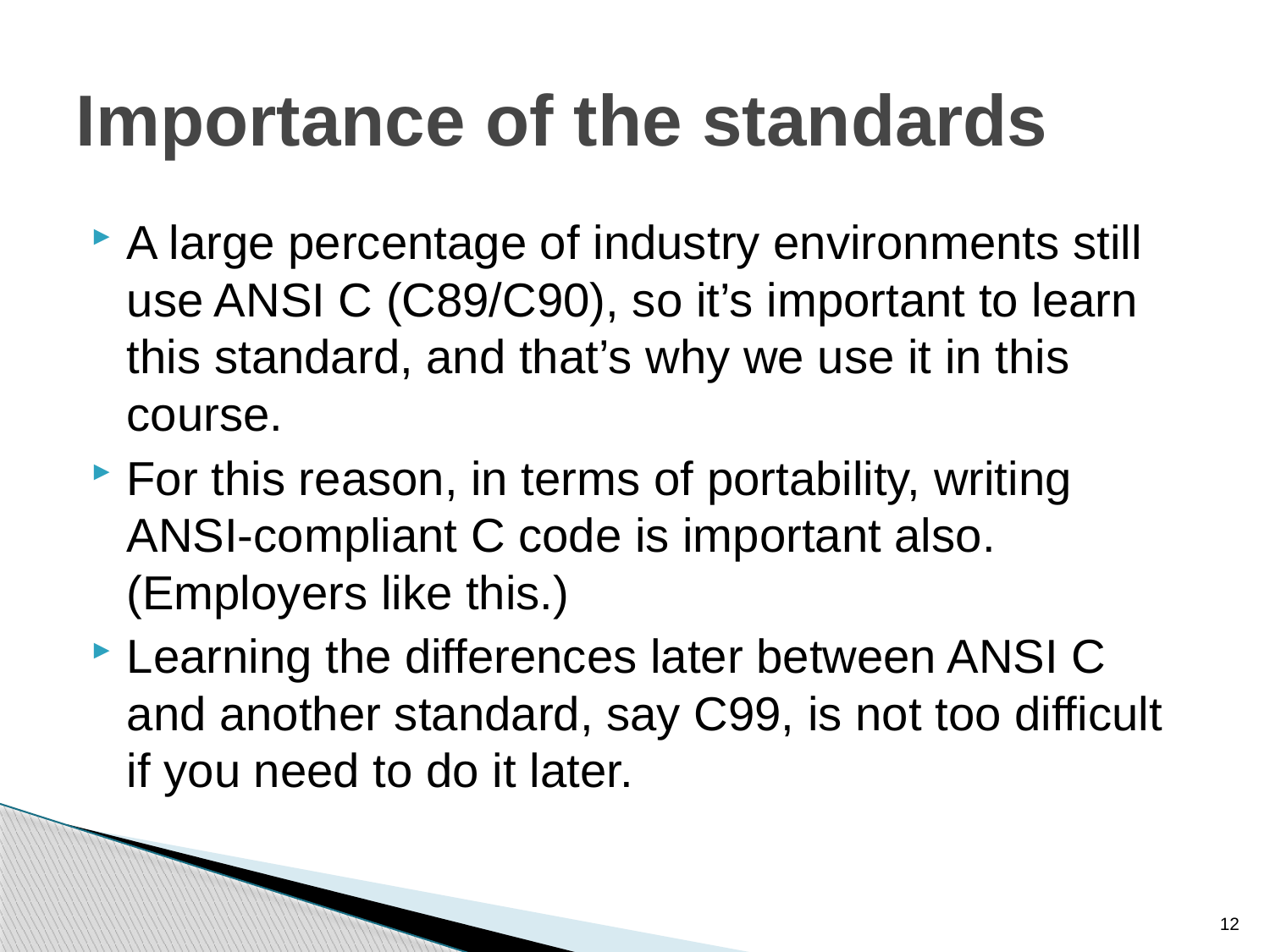

# Importance of the standards
A large percentage of industry environments still use ANSI C (C89/C90), so it’s important to learn this standard, and that’s why we use it in this course.
For this reason, in terms of portability, writing ANSI-compliant C code is important also. (Employers like this.)
Learning the differences later between ANSI C and another standard, say C99, is not too difficult if you need to do it later.
12